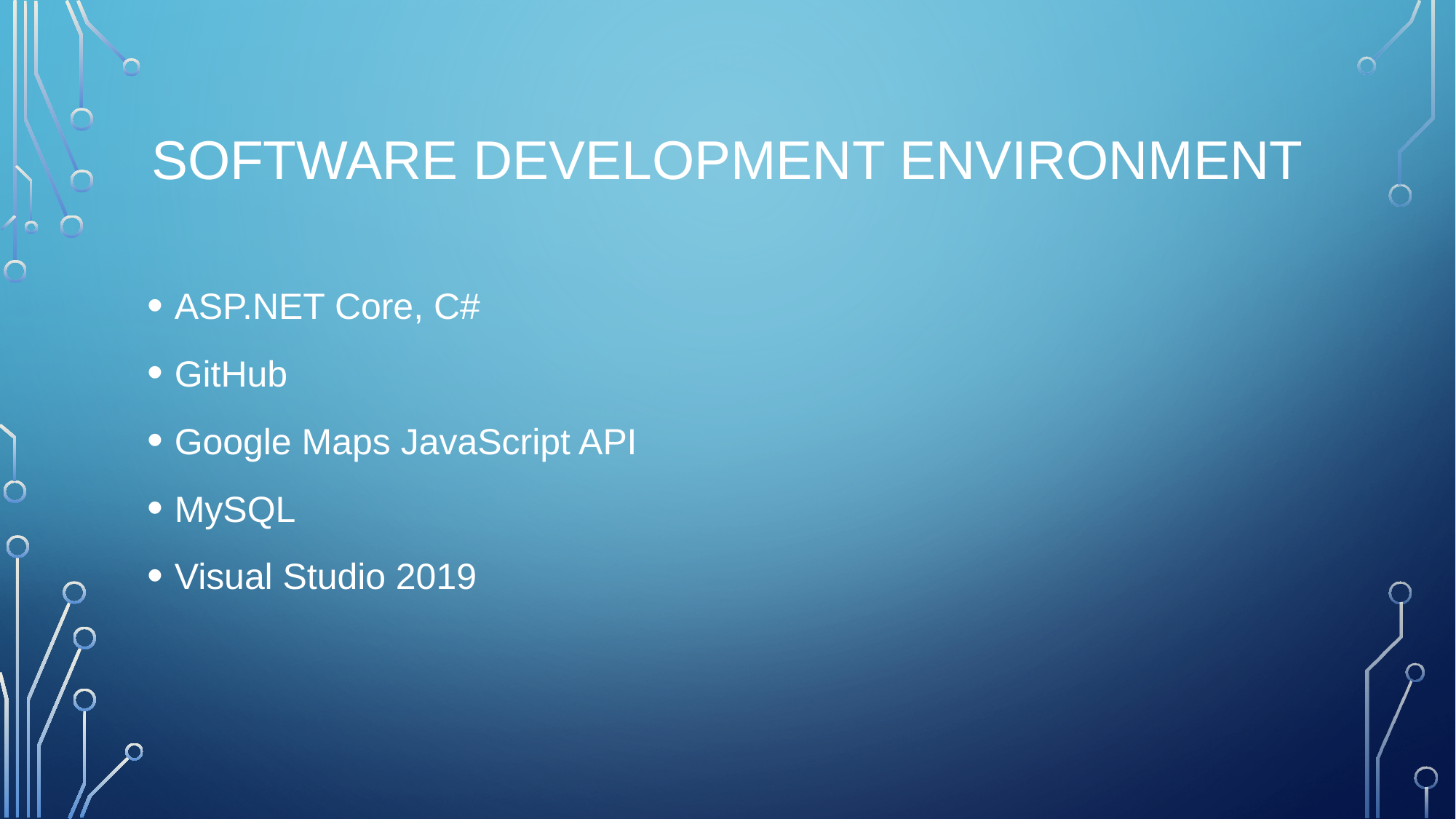

# Software development environment
ASP.NET Core, C#
GitHub
Google Maps JavaScript API
MySQL
Visual Studio 2019